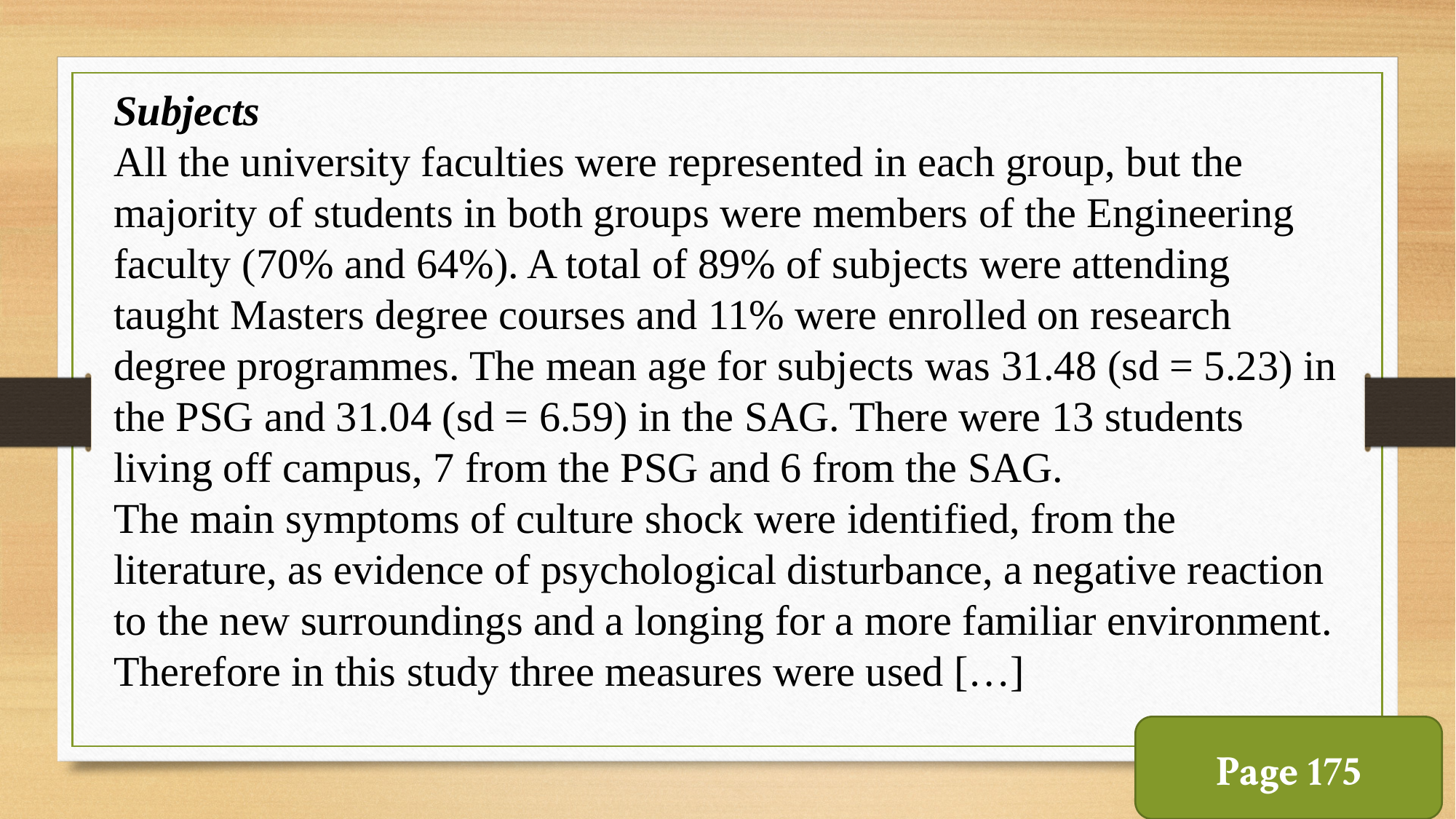

Subjects
All the university faculties were represented in each group, but the majority of students in both groups were members of the Engineering faculty (70% and 64%). A total of 89% of subjects were attending taught Masters degree courses and 11% were enrolled on research degree programmes. The mean age for subjects was 31.48 (sd = 5.23) in the PSG and 31.04 (sd = 6.59) in the SAG. There were 13 students living off campus, 7 from the PSG and 6 from the SAG.
The main symptoms of culture shock were identified, from the literature, as evidence of psychological disturbance, a negative reaction to the new surroundings and a longing for a more familiar environment. Therefore in this study three measures were used […]
Page 175